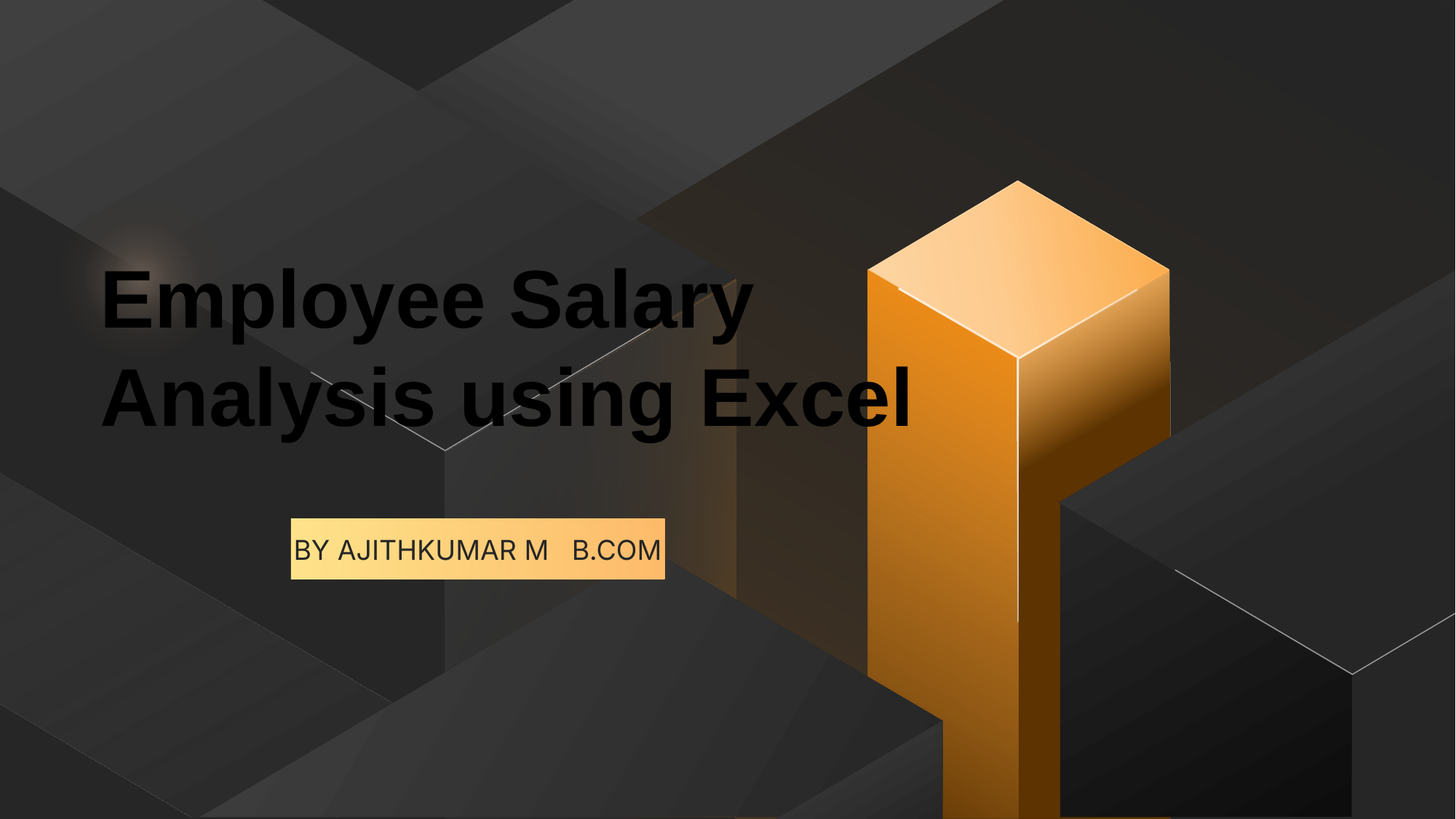

# Employee Salary Analysis using Excel
BY AJITHKUMAR M   B.COM